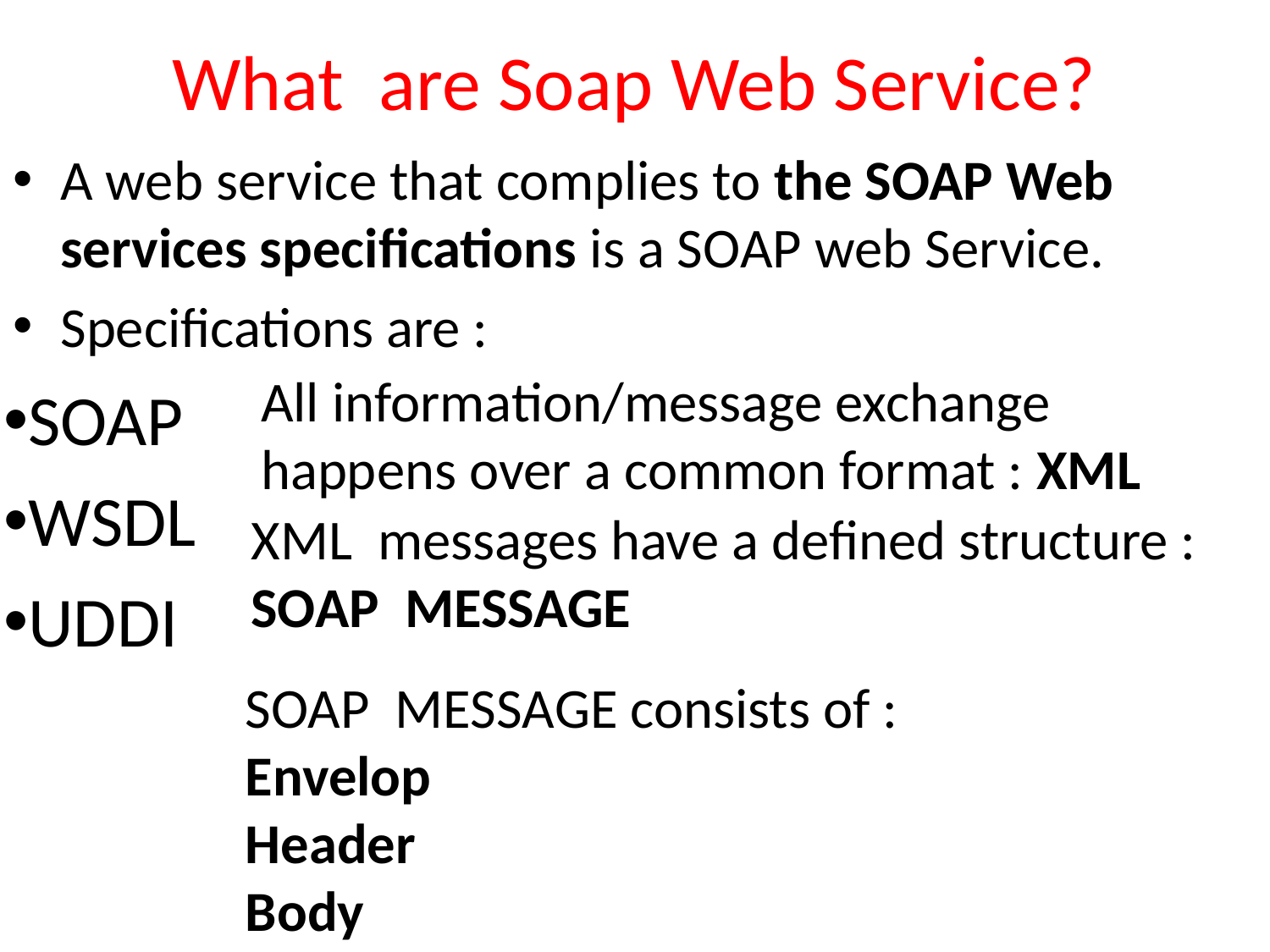

# What  are Soap Web Service?
A web service that complies to the SOAP Web services specifications is a SOAP web Service.
Specifications are :

All information/message exchange
happens over a common format : XML
SOAP
WSDL
UDDI
XML  messages have a defined structure :
SOAP  MESSAGE
SOAP  MESSAGE consists of :
Envelop
Header
Body